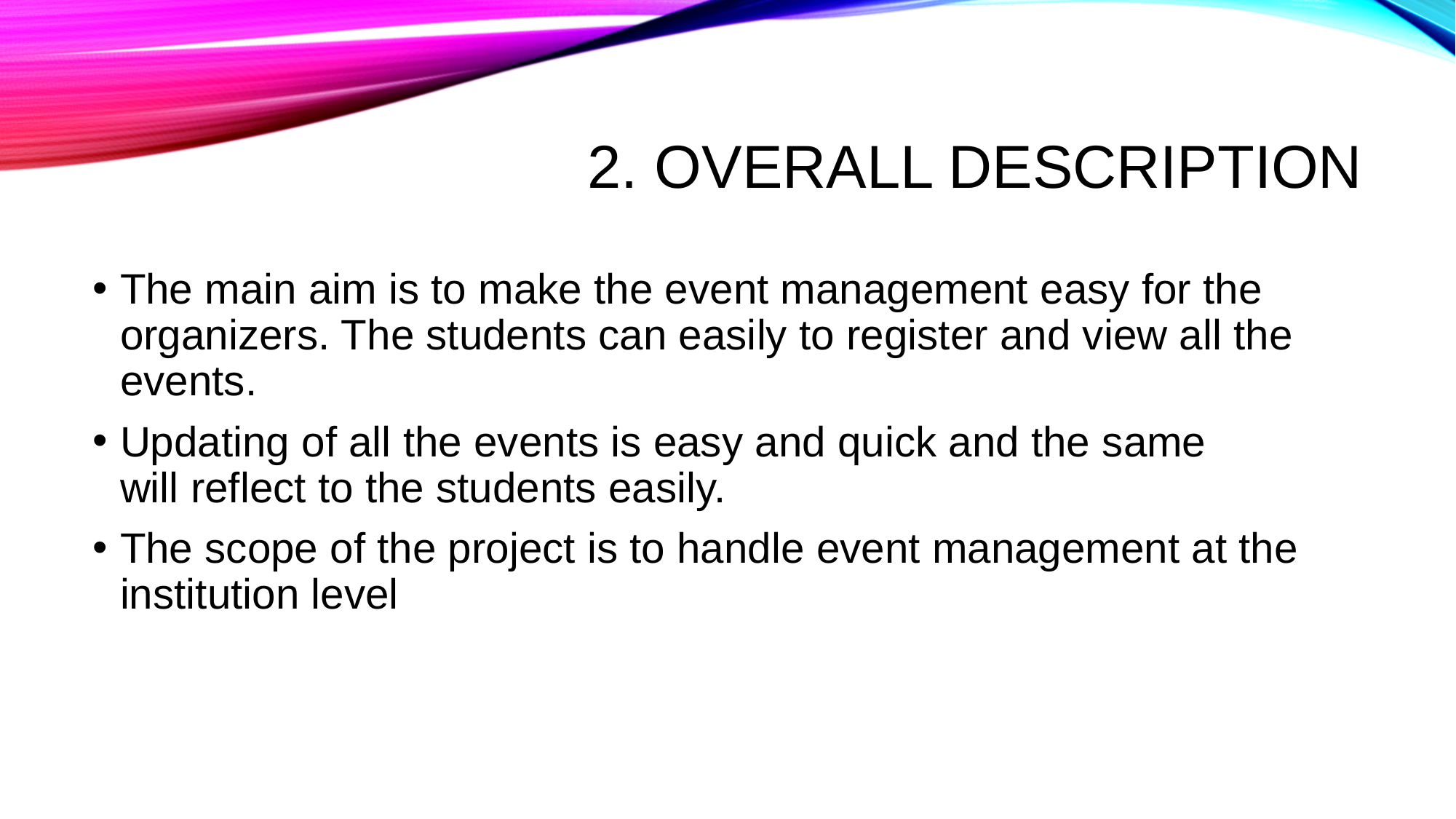

# 2. Overall Description
The main aim is to make the event management easy for the organizers. The students can easily to register and view all the events.
Updating of all the events is easy and quick and the same
will reflect to the students easily.
The scope of the project is to handle event management at the
institution level